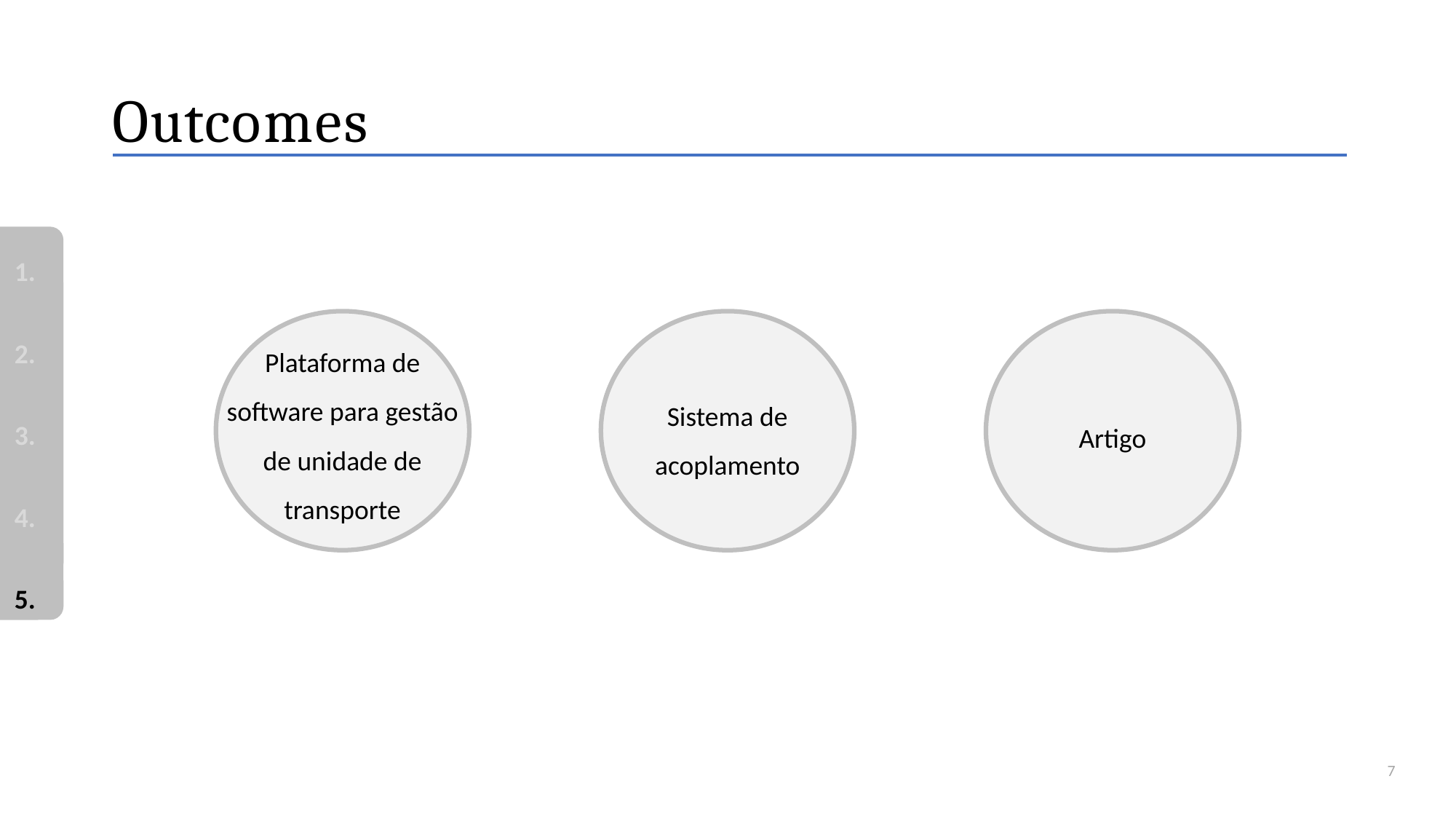

# Outcomes
1.
2.
3.
4.
5.

1.
2.
3.
4.

Plataforma de software para gestão de unidade de transporte

Sistema de acoplamento

Artigo
7